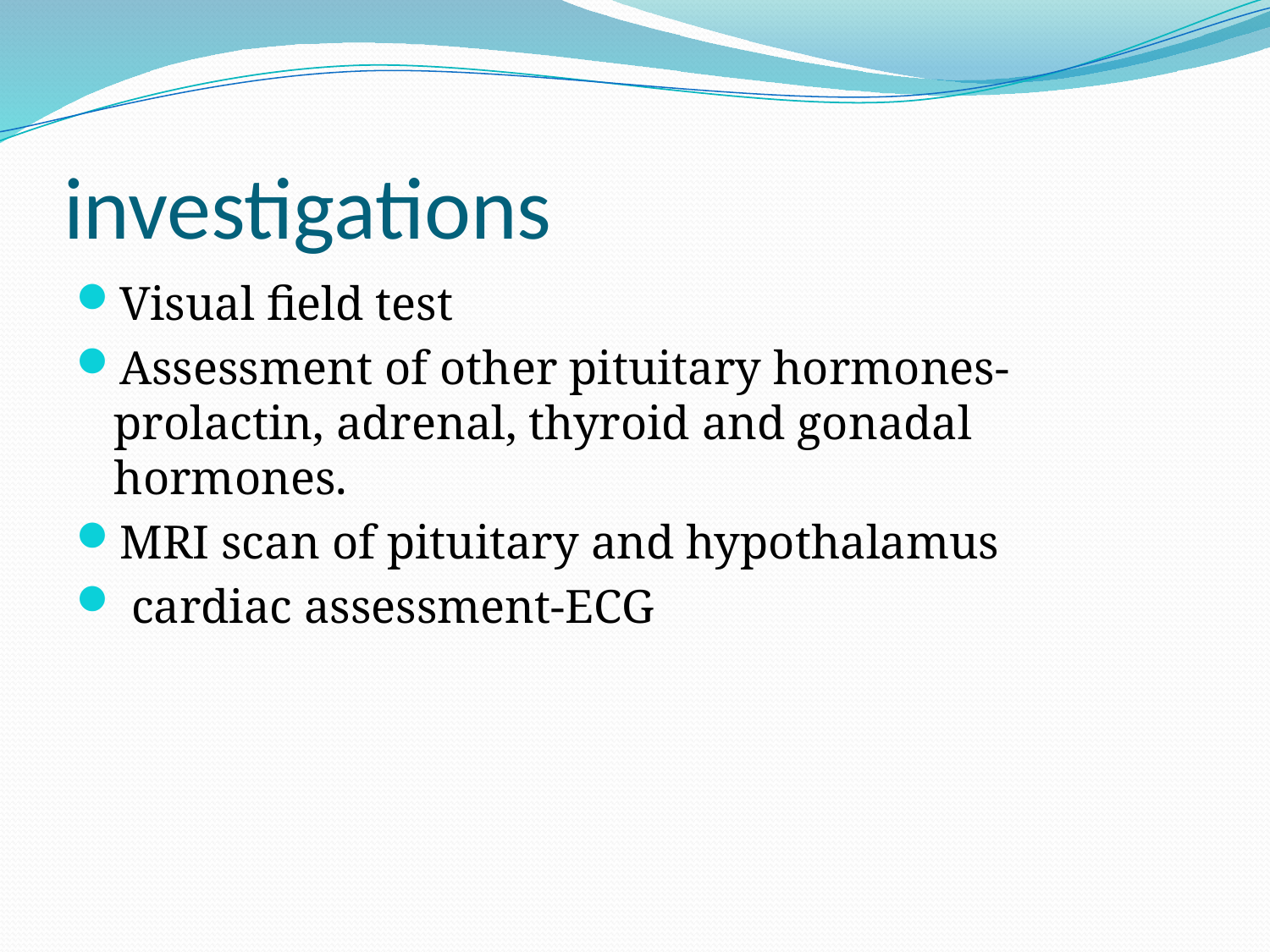

# investigations
Visual field test
Assessment of other pituitary hormones- prolactin, adrenal, thyroid and gonadal hormones.
MRI scan of pituitary and hypothalamus
 cardiac assessment-ECG